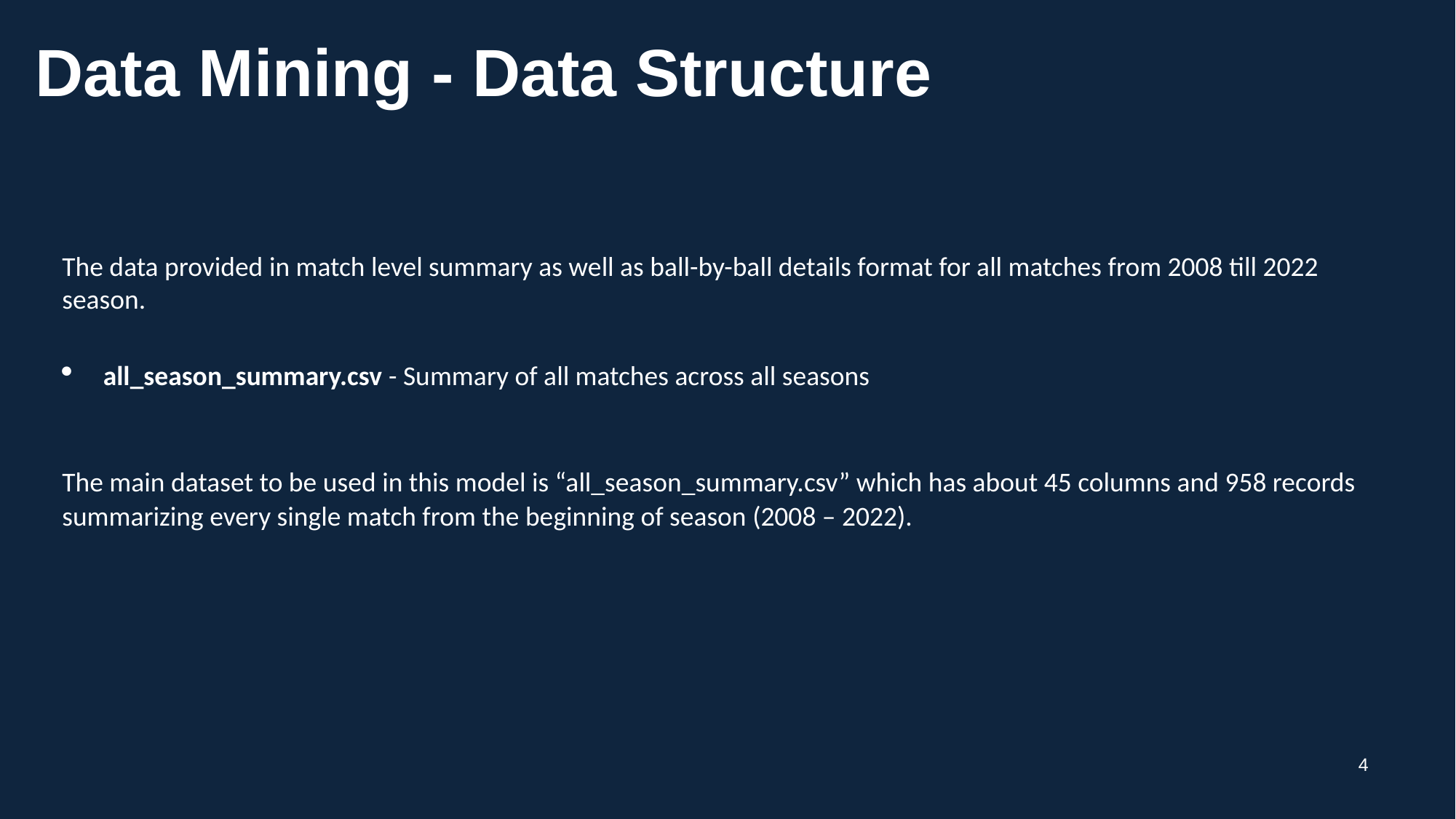

# Data Mining - Data Structure
The data provided in match level summary as well as ball-by-ball details format for all matches from 2008 till 2022 season.
all_season_summary.csv - Summary of all matches across all seasons

The main dataset to be used in this model is “all_season_summary.csv” which has about 45 columns and 958 records summarizing every single match from the beginning of season (2008 – 2022).
4